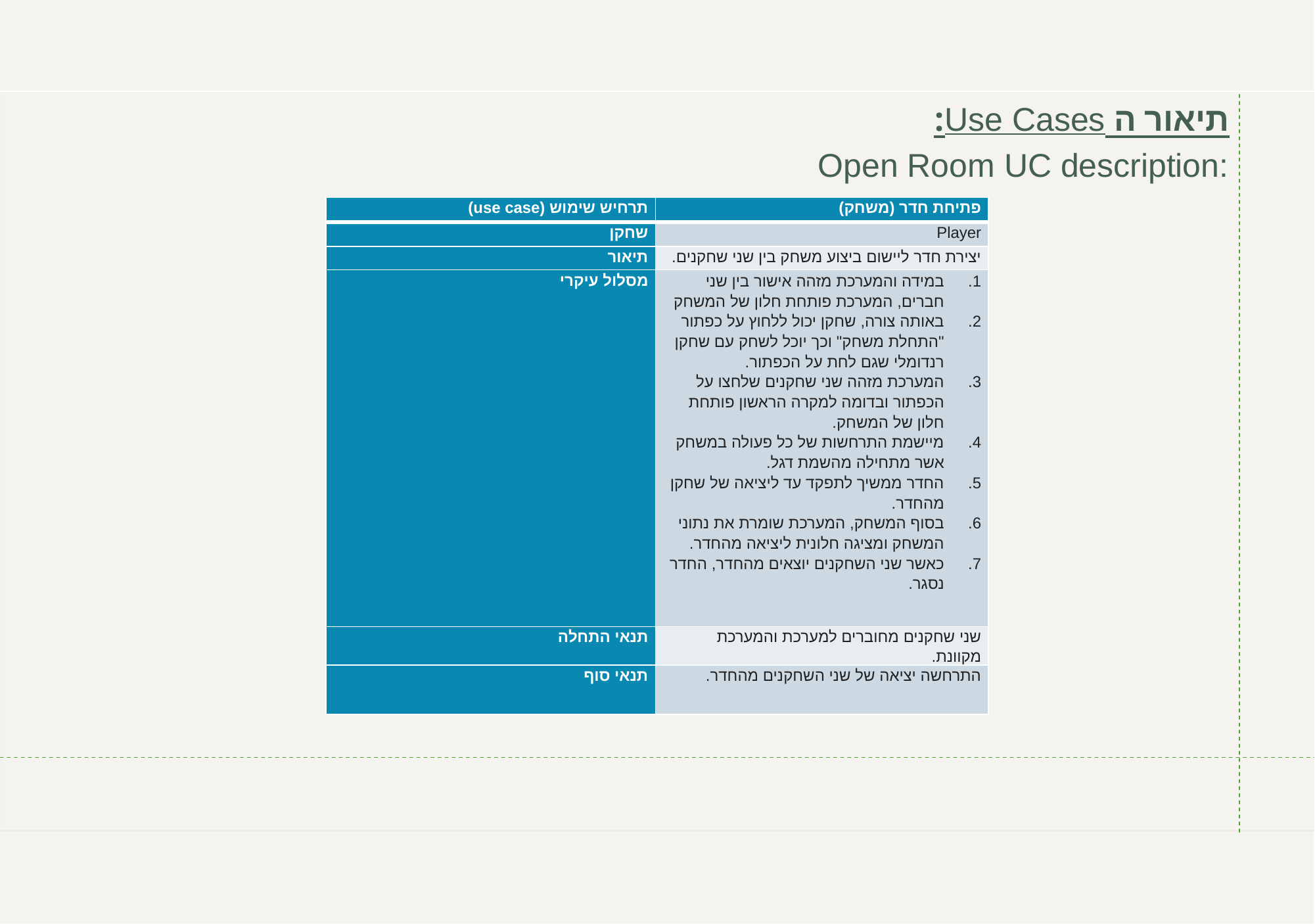

תיאור ה Use Cases:

Open Room UC description:

| תרחיש שימוש (use case) | פתיחת חדר (משחק) |
| --- | --- |
| שחקן | Player |
| תיאור | יצירת חדר ליישום ביצוע משחק בין שני שחקנים. |
| מסלול עיקרי | במידה והמערכת מזהה אישור בין שני חברים, המערכת פותחת חלון של המשחק באותה צורה, שחקן יכול ללחוץ על כפתור "התחלת משחק" וכך יוכל לשחק עם שחקן רנדומלי שגם לחת על הכפתור. המערכת מזהה שני שחקנים שלחצו על הכפתור ובדומה למקרה הראשון פותחת חלון של המשחק. מיישמת התרחשות של כל פעולה במשחק אשר מתחילה מהשמת דגל. החדר ממשיך לתפקד עד ליציאה של שחקן מהחדר. בסוף המשחק, המערכת שומרת את נתוני המשחק ומציגה חלונית ליציאה מהחדר. כאשר שני השחקנים יוצאים מהחדר, החדר נסגר. |
| תנאי התחלה | שני שחקנים מחוברים למערכת והמערכת מקוונת. |
| תנאי סוף | התרחשה יציאה של שני השחקנים מהחדר. |